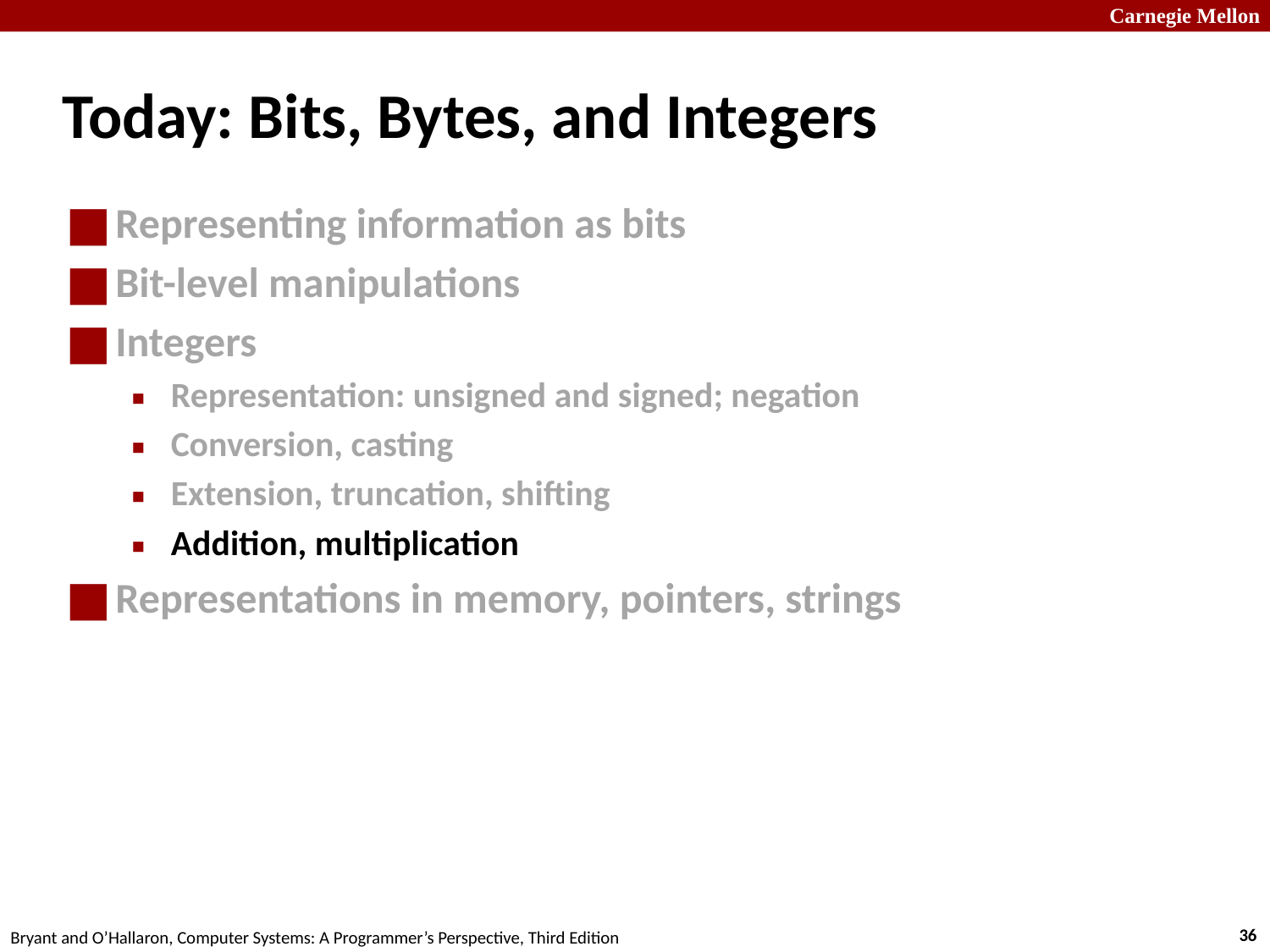

# Today: Bits, Bytes, and Integers
Representing information as bits
Bit-level manipulations
Integers
Representation: unsigned and signed; negation
Conversion, casting
Extension, truncation, shifting
Addition, multiplication
Representations in memory, pointers, strings